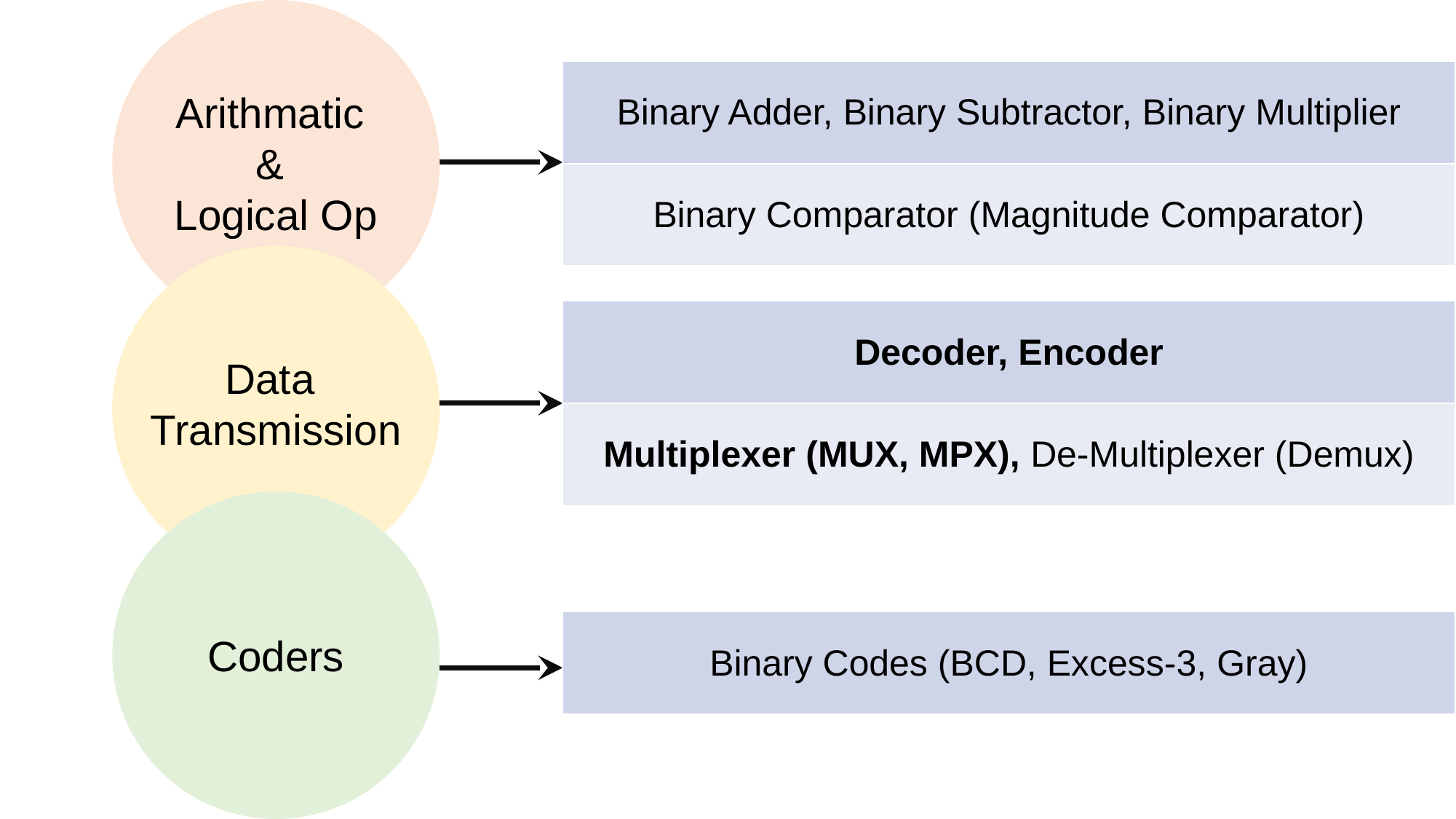

Arithmatic
&
Logical Op
| Binary Adder, Binary Subtractor, Binary Multiplier |
| --- |
| Binary Comparator (Magnitude Comparator) |

Data
Transmission
| Decoder, Encoder |
| --- |
| Multiplexer (MUX, MPX), De-Multiplexer (Demux) |

Coders
| Binary Codes (BCD, Excess-3, Gray) |
| --- |